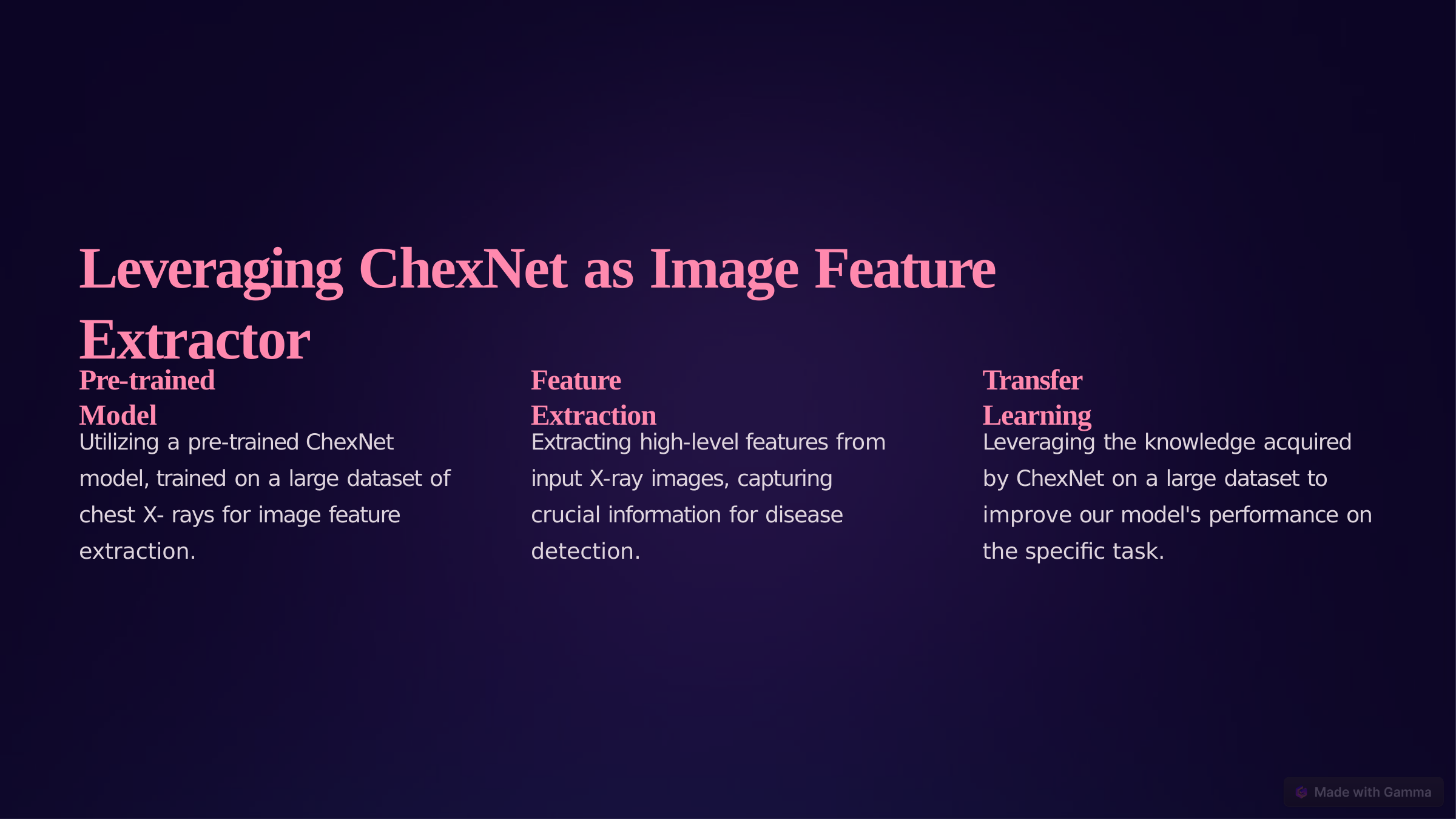

# Leveraging ChexNet as Image Feature Extractor
Pre-trained Model
Feature Extraction
Transfer Learning
Utilizing a pre-trained ChexNet model, trained on a large dataset of chest X- rays for image feature extraction.
Extracting high-level features from input X-ray images, capturing crucial information for disease detection.
Leveraging the knowledge acquired by ChexNet on a large dataset to improve our model's performance on the specific task.